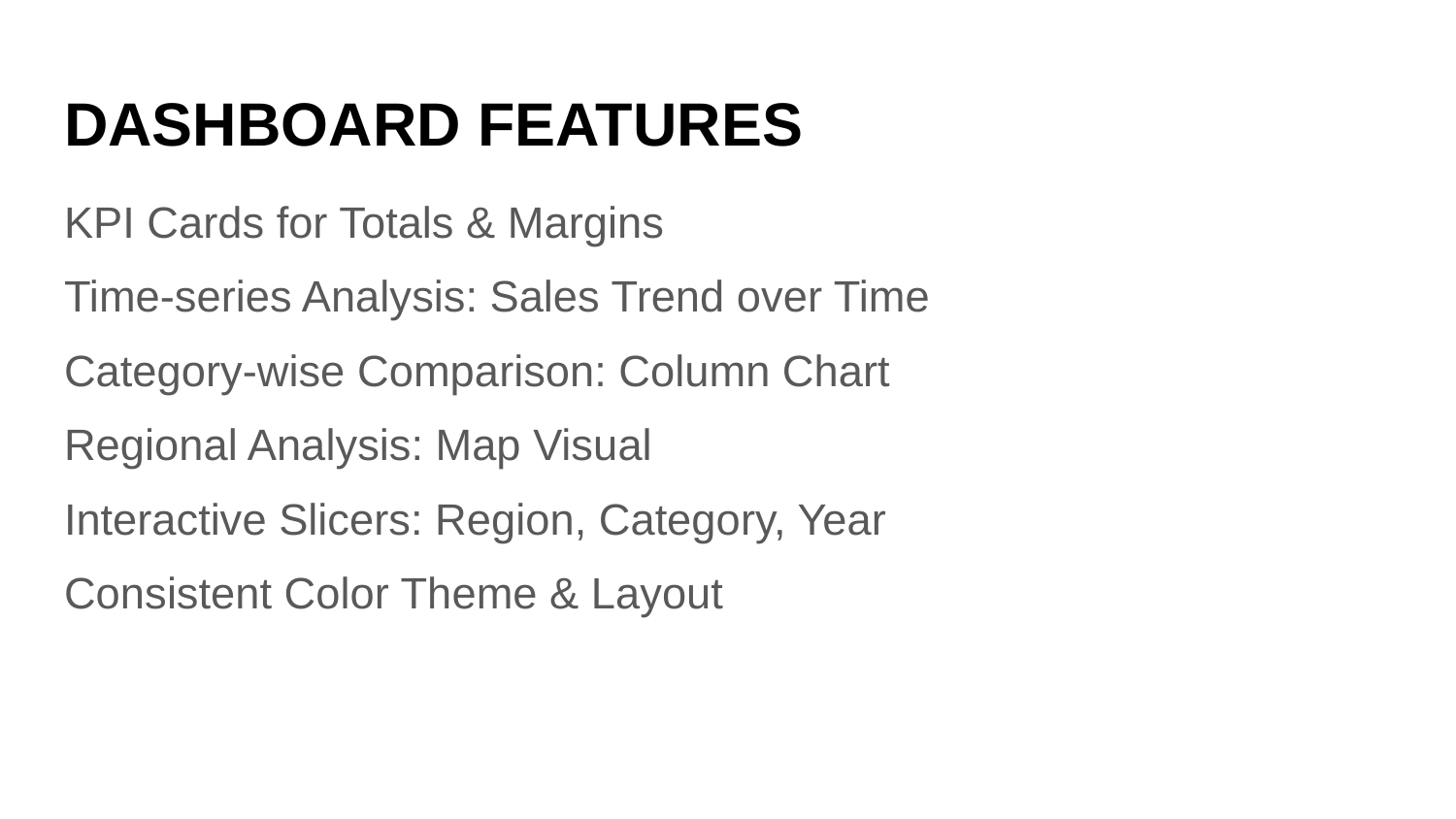

# DASHBOARD FEATURES
KPI Cards for Totals & Margins
Time-series Analysis: Sales Trend over Time
Category-wise Comparison: Column Chart
Regional Analysis: Map Visual
Interactive Slicers: Region, Category, Year
Consistent Color Theme & Layout